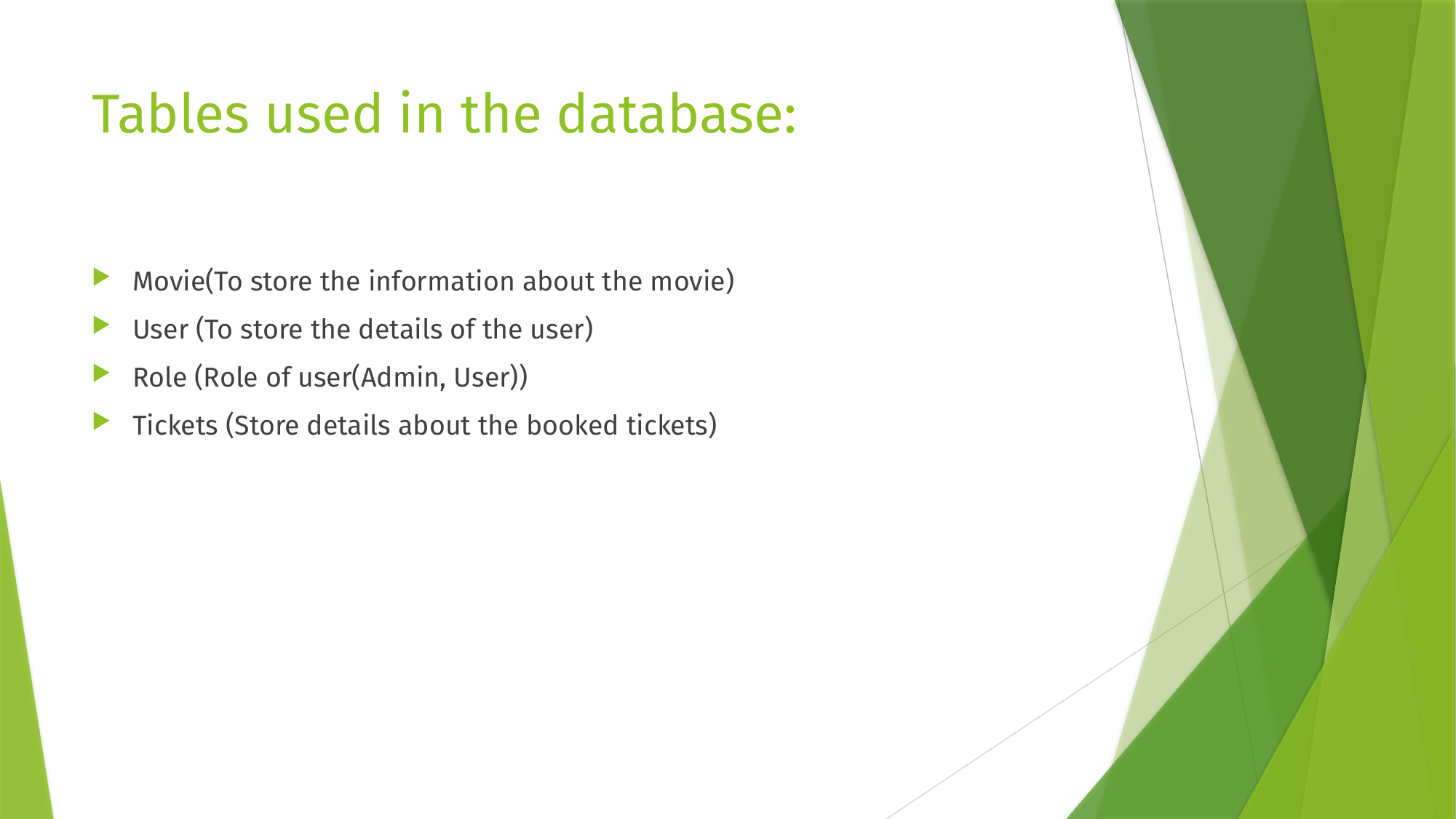

# Tables used in the database:
Movie(To store the information about the movie)
User (To store the details of the user)
Role (Role of user(Admin, User))
Tickets (Store details about the booked tickets)